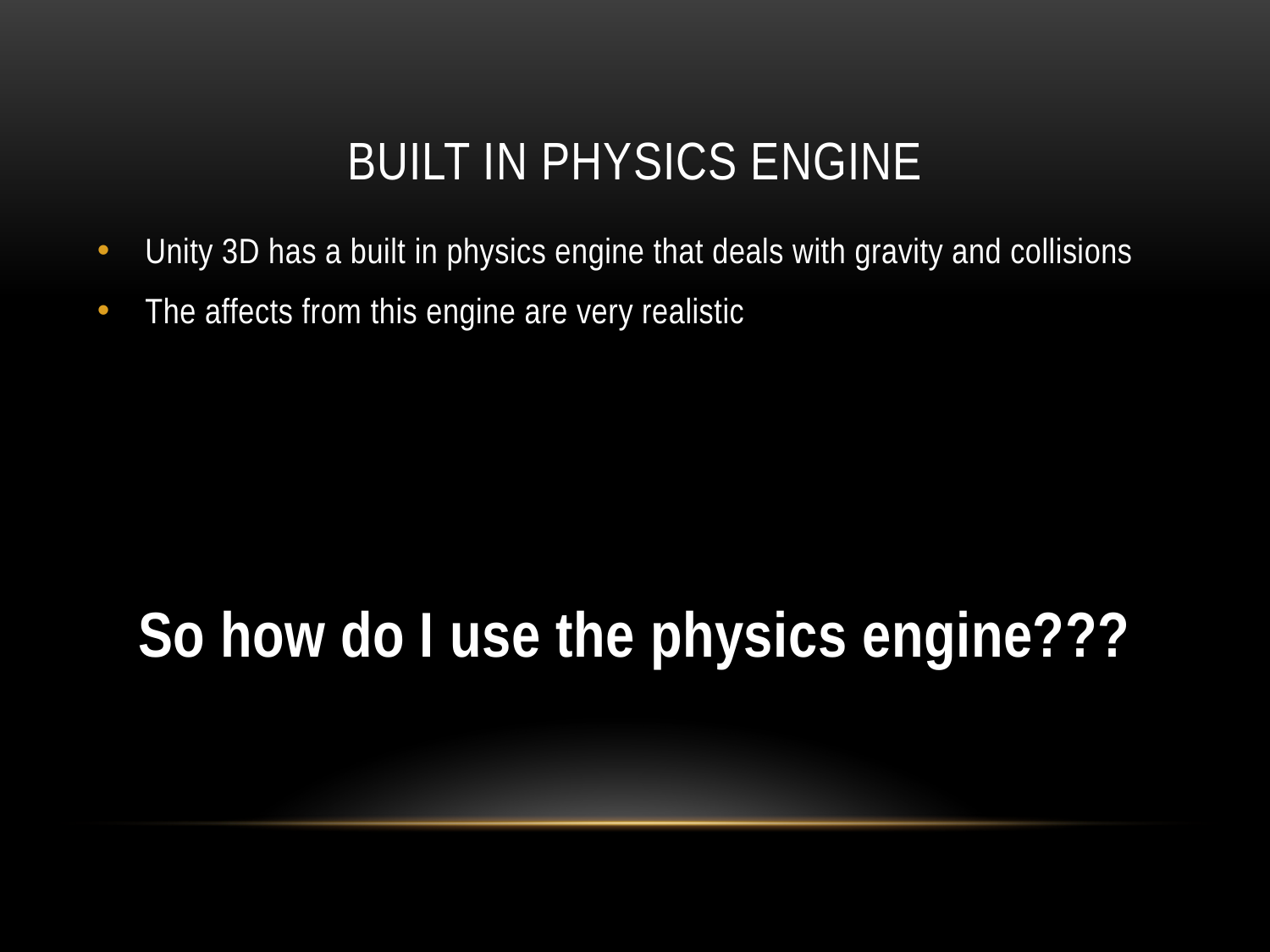

# Built In Physics Engine
Unity 3D has a built in physics engine that deals with gravity and collisions
The affects from this engine are very realistic

So how do I use the physics engine???